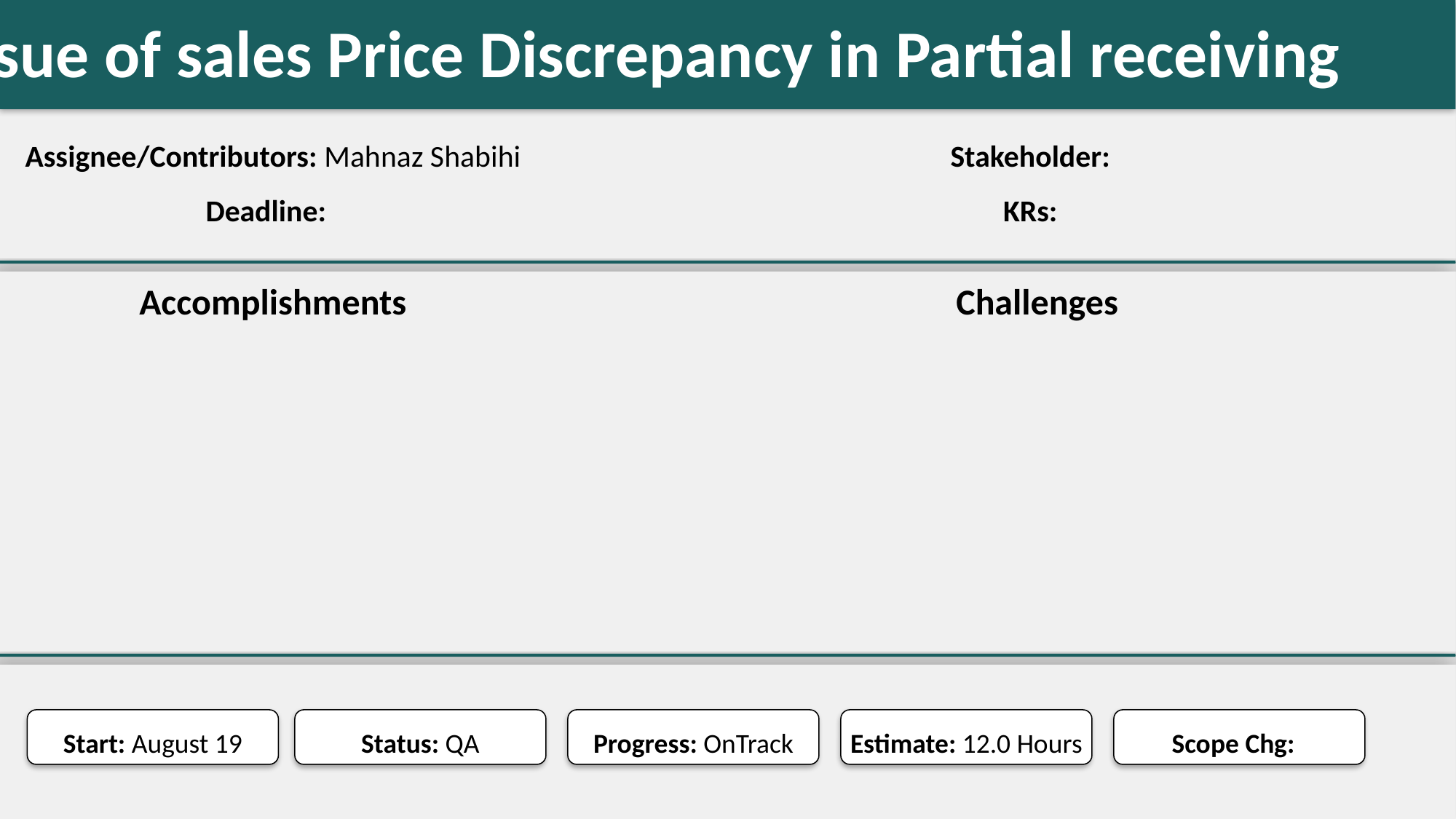

Fix the issue of sales Price Discrepancy in Partial receiving
#

Assignee/Contributors: Mahnaz Shabihi

Stakeholder:

Deadline:

KRs:

Accomplishments
Challenges

Start: August 19

Status: QA

Progress: OnTrack

Estimate: 12.0 Hours

Scope Chg: